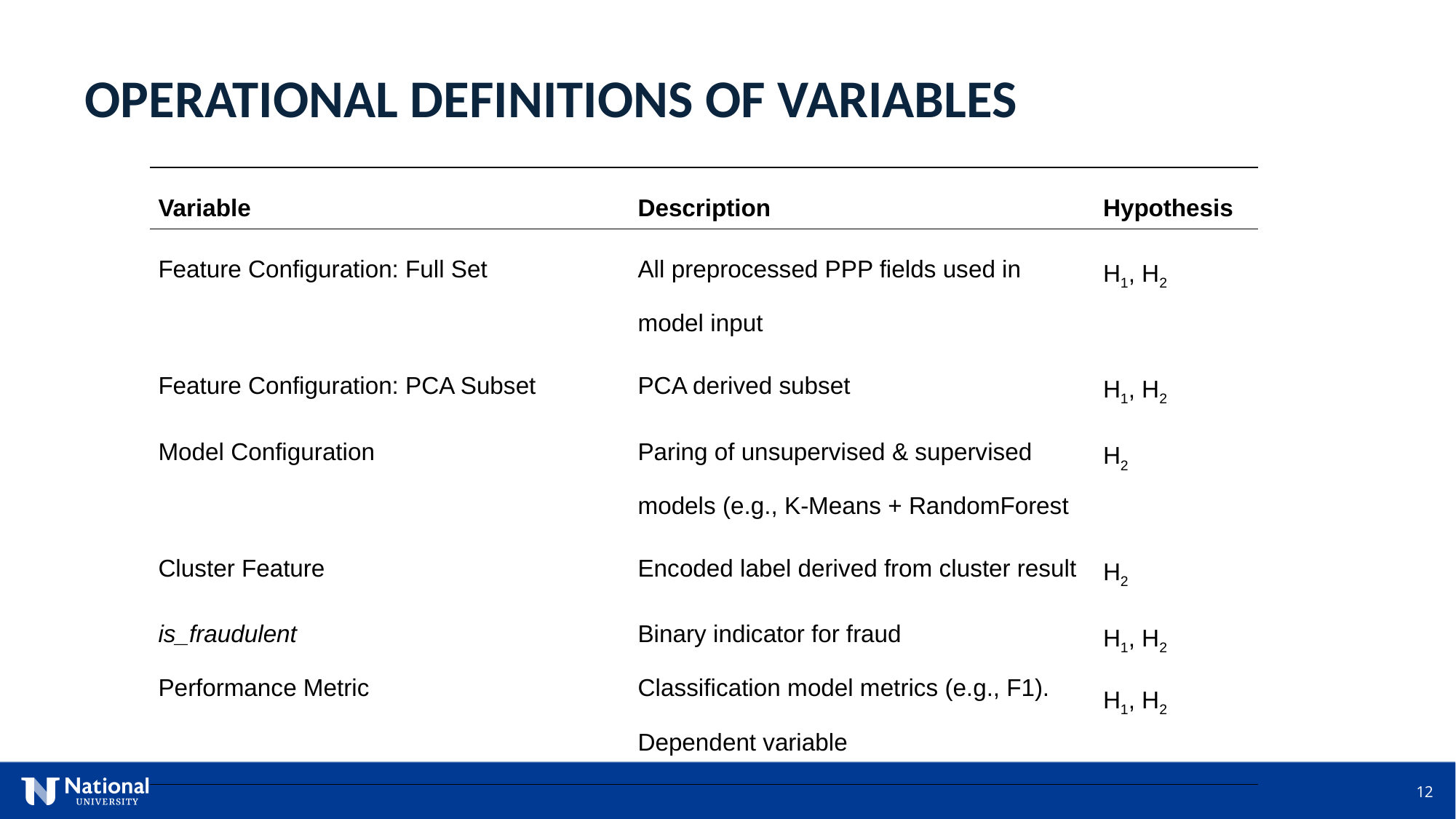

OPERATIONAL DEFINITIONS OF VARIABLES
| Variable | Description | Hypothesis |
| --- | --- | --- |
| Feature Configuration: Full Set | All preprocessed PPP fields used in model input | H1, H2 |
| Feature Configuration: PCA Subset | PCA derived subset | H1, H2 |
| Model Configuration | Paring of unsupervised & supervised models (e.g., K-Means + RandomForest | H2 |
| Cluster Feature | Encoded label derived from cluster result | H2 |
| is\_fraudulent Performance Metric | Binary indicator for fraud Classification model metrics (e.g., F1). Dependent variable | H1, H2 H1, H2 |